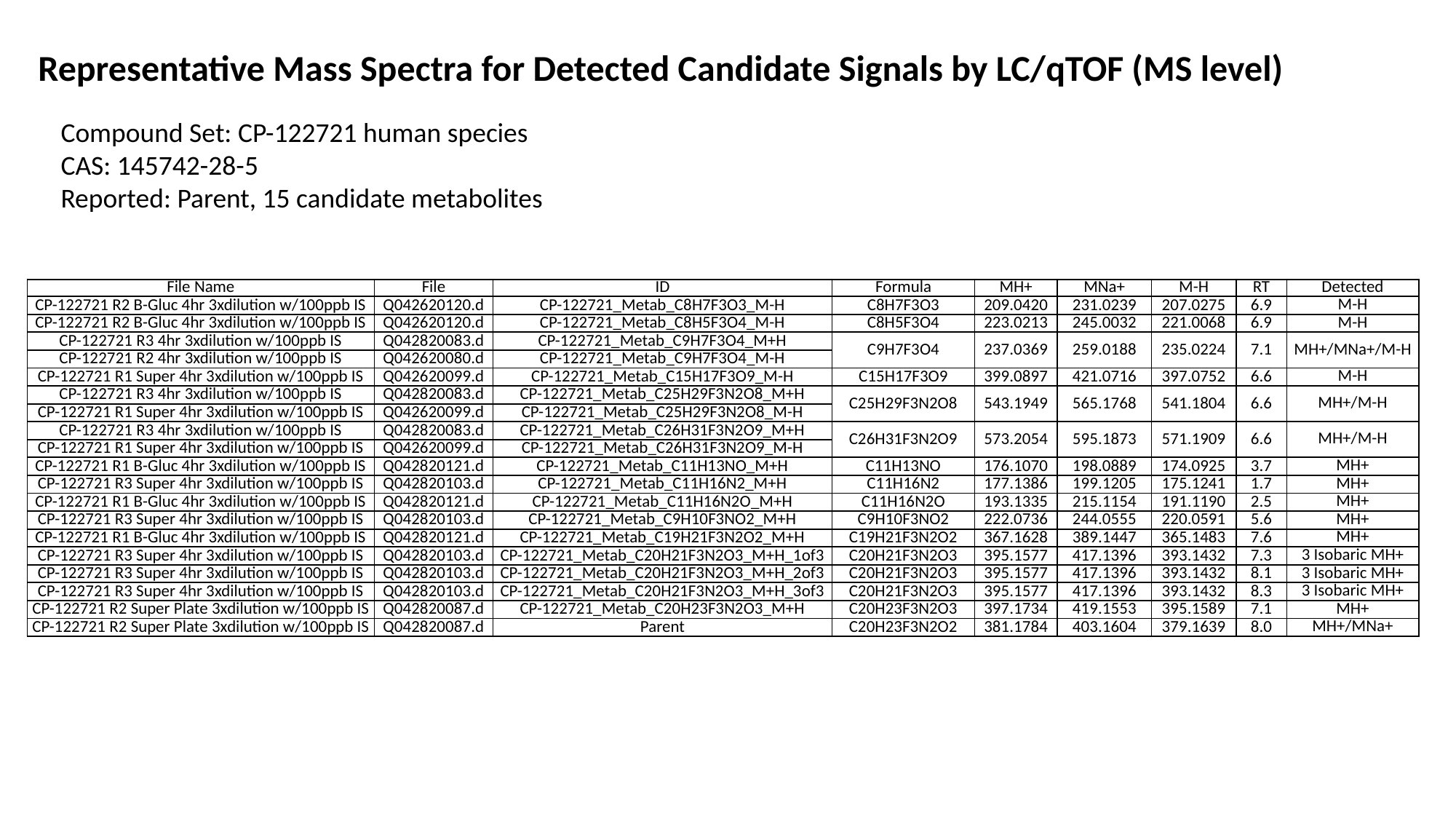

Representative Mass Spectra for Detected Candidate Signals by LC/qTOF (MS level)
Compound Set: CP-122721 human species
CAS: 145742-28-5
Reported: Parent, 15 candidate metabolites

| File Name | File | ID | Formula | MH+ | MNa+ | M-H | RT | Detected |
| --- | --- | --- | --- | --- | --- | --- | --- | --- |
| CP-122721 R2 B-Gluc 4hr 3xdilution w/100ppb IS | Q042620120.d | CP-122721\_Metab\_C8H7F3O3\_M-H | C8H7F3O3 | 209.0420 | 231.0239 | 207.0275 | 6.9 | M-H |
| CP-122721 R2 B-Gluc 4hr 3xdilution w/100ppb IS | Q042620120.d | CP-122721\_Metab\_C8H5F3O4\_M-H | C8H5F3O4 | 223.0213 | 245.0032 | 221.0068 | 6.9 | M-H |
| CP-122721 R3 4hr 3xdilution w/100ppb IS | Q042820083.d | CP-122721\_Metab\_C9H7F3O4\_M+H | C9H7F3O4 | 237.0369 | 259.0188 | 235.0224 | 7.1 | MH+/MNa+/M-H |
| CP-122721 R2 4hr 3xdilution w/100ppb IS | Q042620080.d | CP-122721\_Metab\_C9H7F3O4\_M-H |  |  |  |  |  |  |
| CP-122721 R1 Super 4hr 3xdilution w/100ppb IS | Q042620099.d | CP-122721\_Metab\_C15H17F3O9\_M-H | C15H17F3O9 | 399.0897 | 421.0716 | 397.0752 | 6.6 | M-H |
| CP-122721 R3 4hr 3xdilution w/100ppb IS | Q042820083.d | CP-122721\_Metab\_C25H29F3N2O8\_M+H | C25H29F3N2O8 | 543.1949 | 565.1768 | 541.1804 | 6.6 | MH+/M-H |
| CP-122721 R1 Super 4hr 3xdilution w/100ppb IS | Q042620099.d | CP-122721\_Metab\_C25H29F3N2O8\_M-H |  |  |  |  |  |  |
| CP-122721 R3 4hr 3xdilution w/100ppb IS | Q042820083.d | CP-122721\_Metab\_C26H31F3N2O9\_M+H | C26H31F3N2O9 | 573.2054 | 595.1873 | 571.1909 | 6.6 | MH+/M-H |
| CP-122721 R1 Super 4hr 3xdilution w/100ppb IS | Q042620099.d | CP-122721\_Metab\_C26H31F3N2O9\_M-H |  |  |  |  |  |  |
| CP-122721 R1 B-Gluc 4hr 3xdilution w/100ppb IS | Q042820121.d | CP-122721\_Metab\_C11H13NO\_M+H | C11H13NO | 176.1070 | 198.0889 | 174.0925 | 3.7 | MH+ |
| CP-122721 R3 Super 4hr 3xdilution w/100ppb IS | Q042820103.d | CP-122721\_Metab\_C11H16N2\_M+H | C11H16N2 | 177.1386 | 199.1205 | 175.1241 | 1.7 | MH+ |
| CP-122721 R1 B-Gluc 4hr 3xdilution w/100ppb IS | Q042820121.d | CP-122721\_Metab\_C11H16N2O\_M+H | C11H16N2O | 193.1335 | 215.1154 | 191.1190 | 2.5 | MH+ |
| CP-122721 R3 Super 4hr 3xdilution w/100ppb IS | Q042820103.d | CP-122721\_Metab\_C9H10F3NO2\_M+H | C9H10F3NO2 | 222.0736 | 244.0555 | 220.0591 | 5.6 | MH+ |
| CP-122721 R1 B-Gluc 4hr 3xdilution w/100ppb IS | Q042820121.d | CP-122721\_Metab\_C19H21F3N2O2\_M+H | C19H21F3N2O2 | 367.1628 | 389.1447 | 365.1483 | 7.6 | MH+ |
| CP-122721 R3 Super 4hr 3xdilution w/100ppb IS | Q042820103.d | CP-122721\_Metab\_C20H21F3N2O3\_M+H\_1of3 | C20H21F3N2O3 | 395.1577 | 417.1396 | 393.1432 | 7.3 | 3 Isobaric MH+ |
| CP-122721 R3 Super 4hr 3xdilution w/100ppb IS | Q042820103.d | CP-122721\_Metab\_C20H21F3N2O3\_M+H\_2of3 | C20H21F3N2O3 | 395.1577 | 417.1396 | 393.1432 | 8.1 | 3 Isobaric MH+ |
| CP-122721 R3 Super 4hr 3xdilution w/100ppb IS | Q042820103.d | CP-122721\_Metab\_C20H21F3N2O3\_M+H\_3of3 | C20H21F3N2O3 | 395.1577 | 417.1396 | 393.1432 | 8.3 | 3 Isobaric MH+ |
| CP-122721 R2 Super Plate 3xdilution w/100ppb IS | Q042820087.d | CP-122721\_Metab\_C20H23F3N2O3\_M+H | C20H23F3N2O3 | 397.1734 | 419.1553 | 395.1589 | 7.1 | MH+ |
| CP-122721 R2 Super Plate 3xdilution w/100ppb IS | Q042820087.d | Parent | C20H23F3N2O2 | 381.1784 | 403.1604 | 379.1639 | 8.0 | MH+/MNa+ |